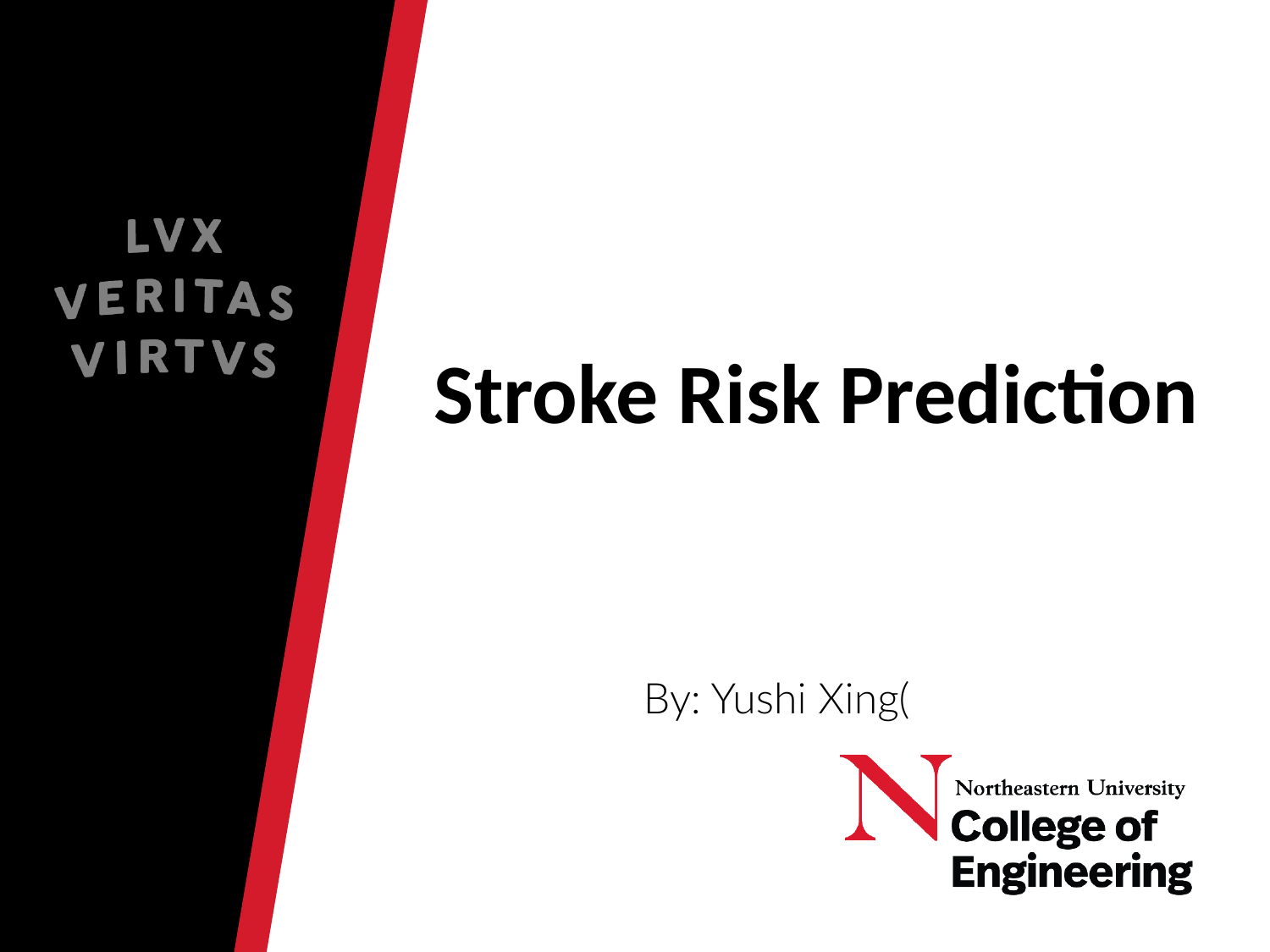

# Stroke Risk Prediction
By: Yushi Xing(